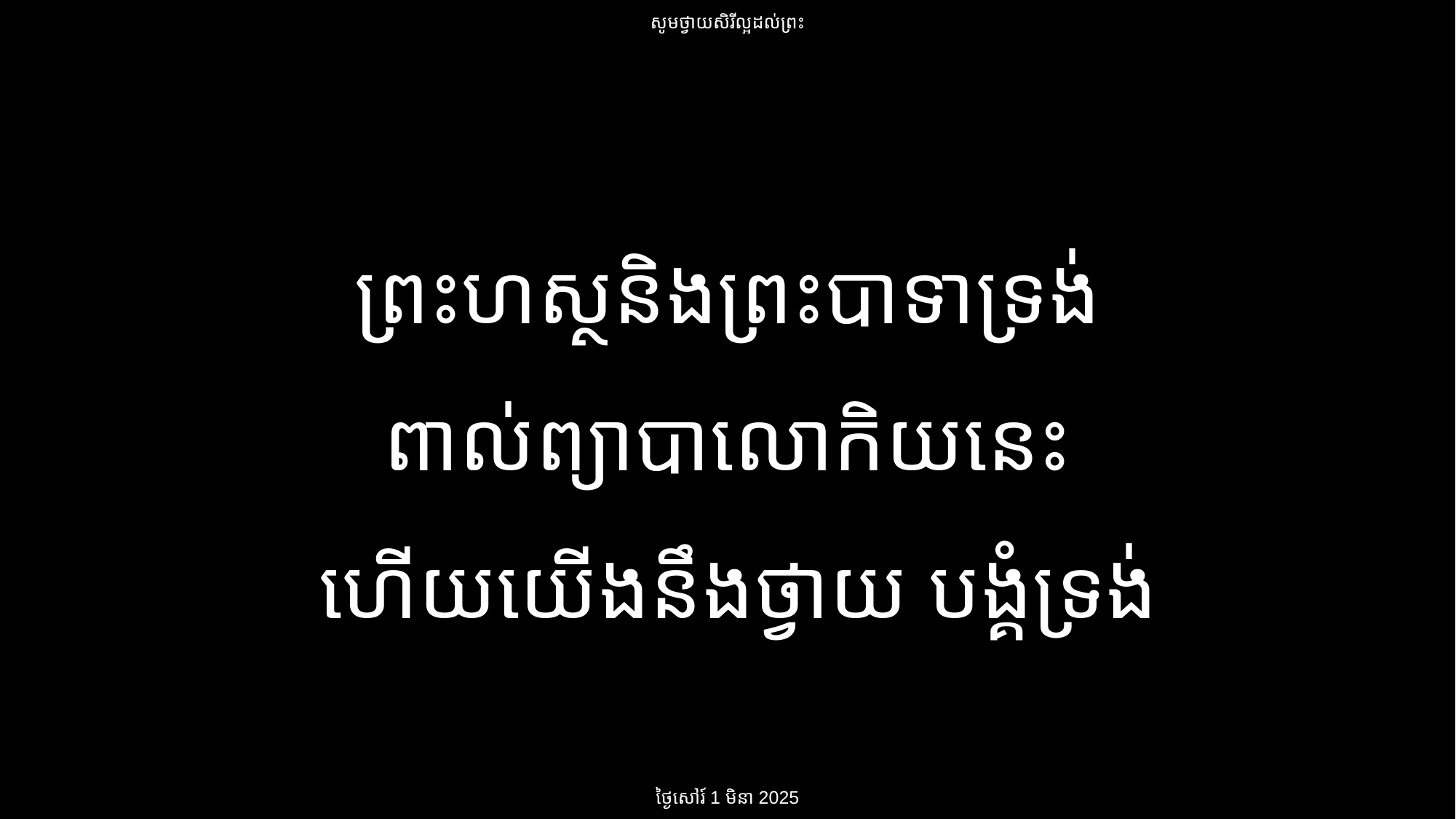

សូមថ្វាយសិរីល្អដល់ព្រះ
ព្រះហស្ថនិងព្រះបាទាទ្រង់
ពាល់ព្យាបាលោកិយនេះ
 ហើយយើងនឹងថ្វាយ បង្គំទ្រង់
ថ្ងៃសៅរ៍ 1 មិនា 2025